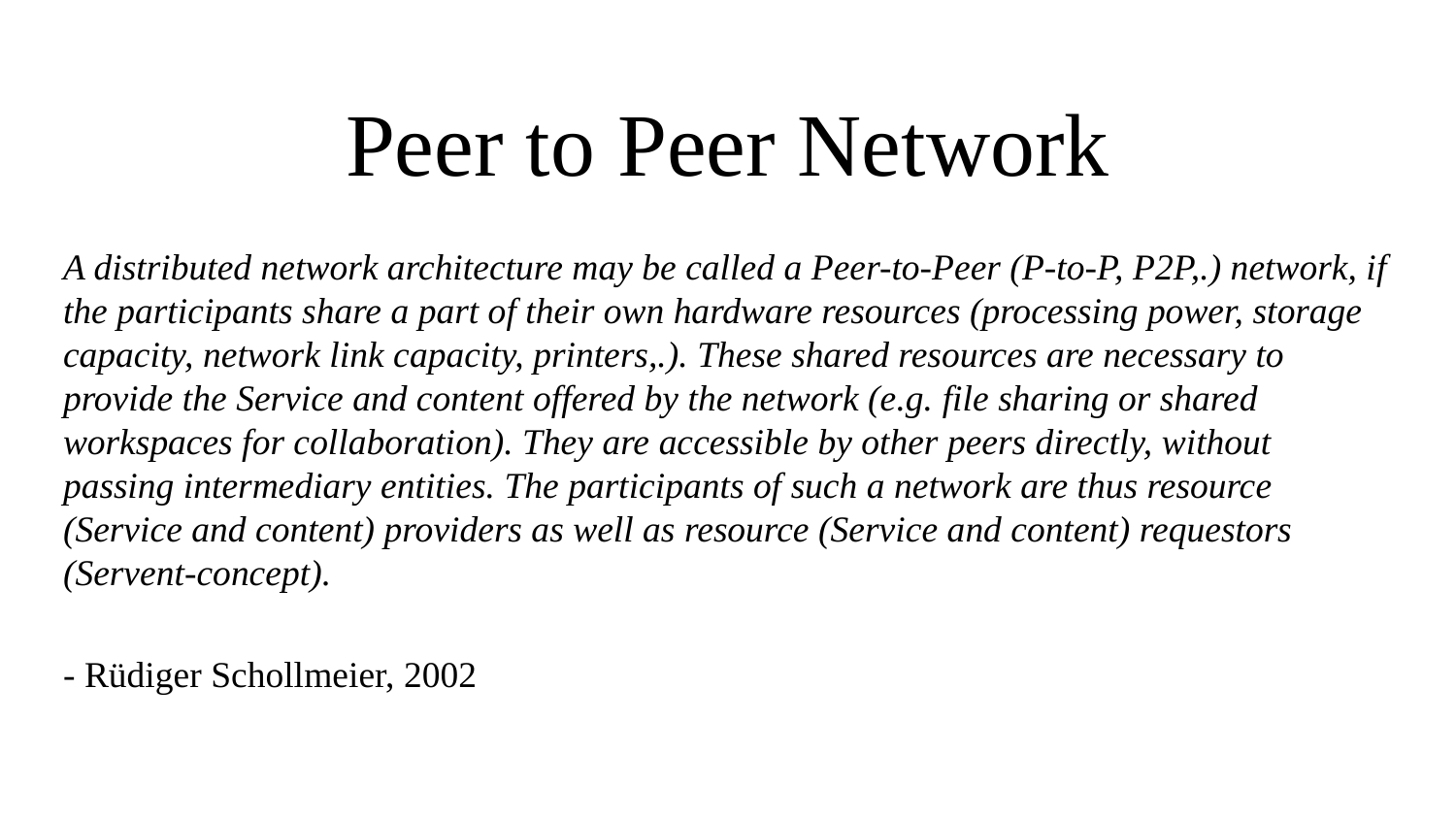

# Peer to Peer Network
A distributed network architecture may be called a Peer-to-Peer (P-to-P, P2P,.) network, if the participants share a part of their own hardware resources (processing power, storage capacity, network link capacity, printers,.). These shared resources are necessary to provide the Service and content offered by the network (e.g. file sharing or shared workspaces for collaboration). They are accessible by other peers directly, without passing intermediary entities. The participants of such a network are thus resource (Service and content) providers as well as resource (Service and content) requestors (Servent-concept).

- Rüdiger Schollmeier, 2002